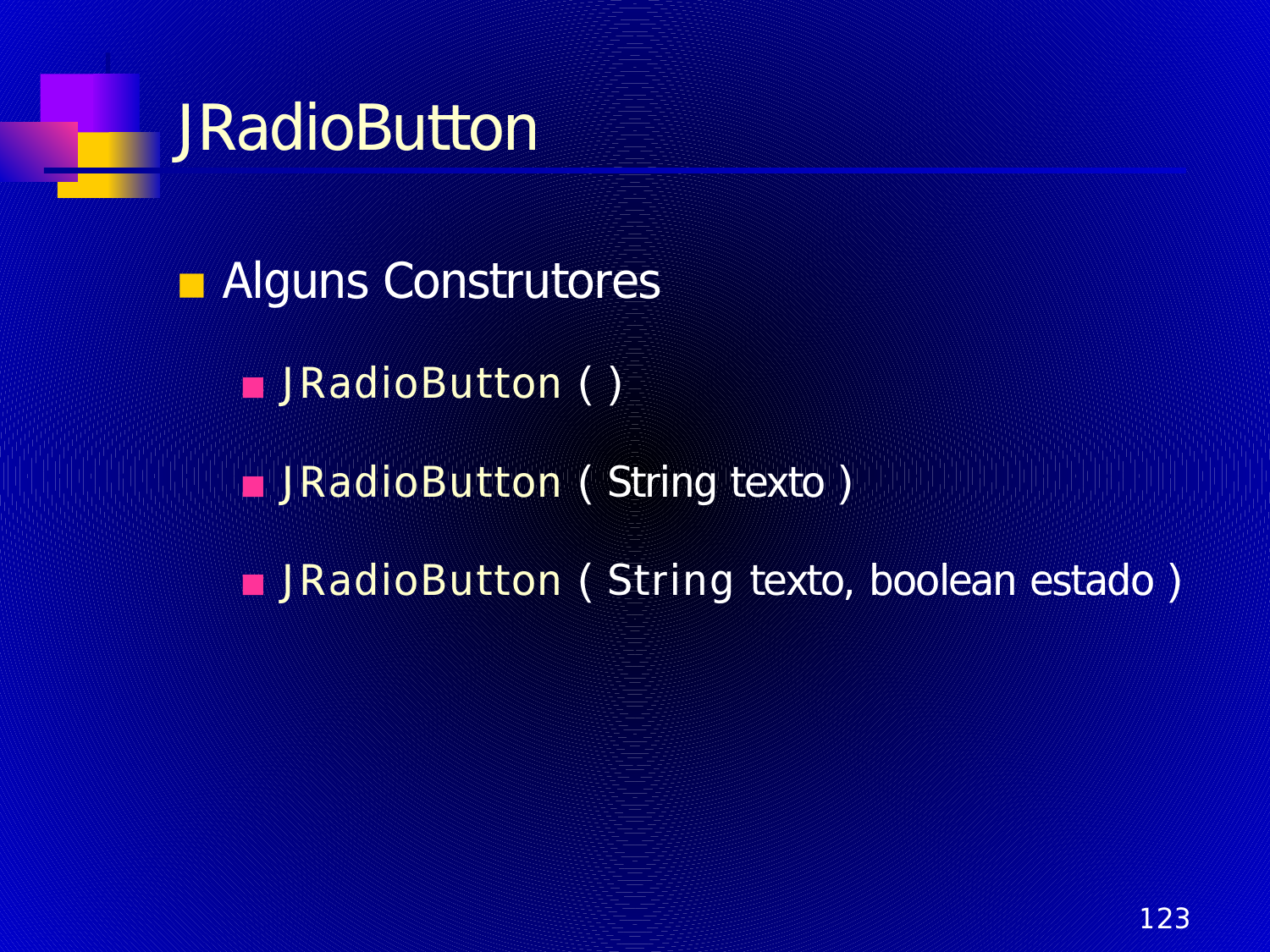

JRadioButton
Alguns Construtores
JRadioButton ( )
JRadioButton ( String texto )
JRadioButton ( String texto, boolean estado )
123